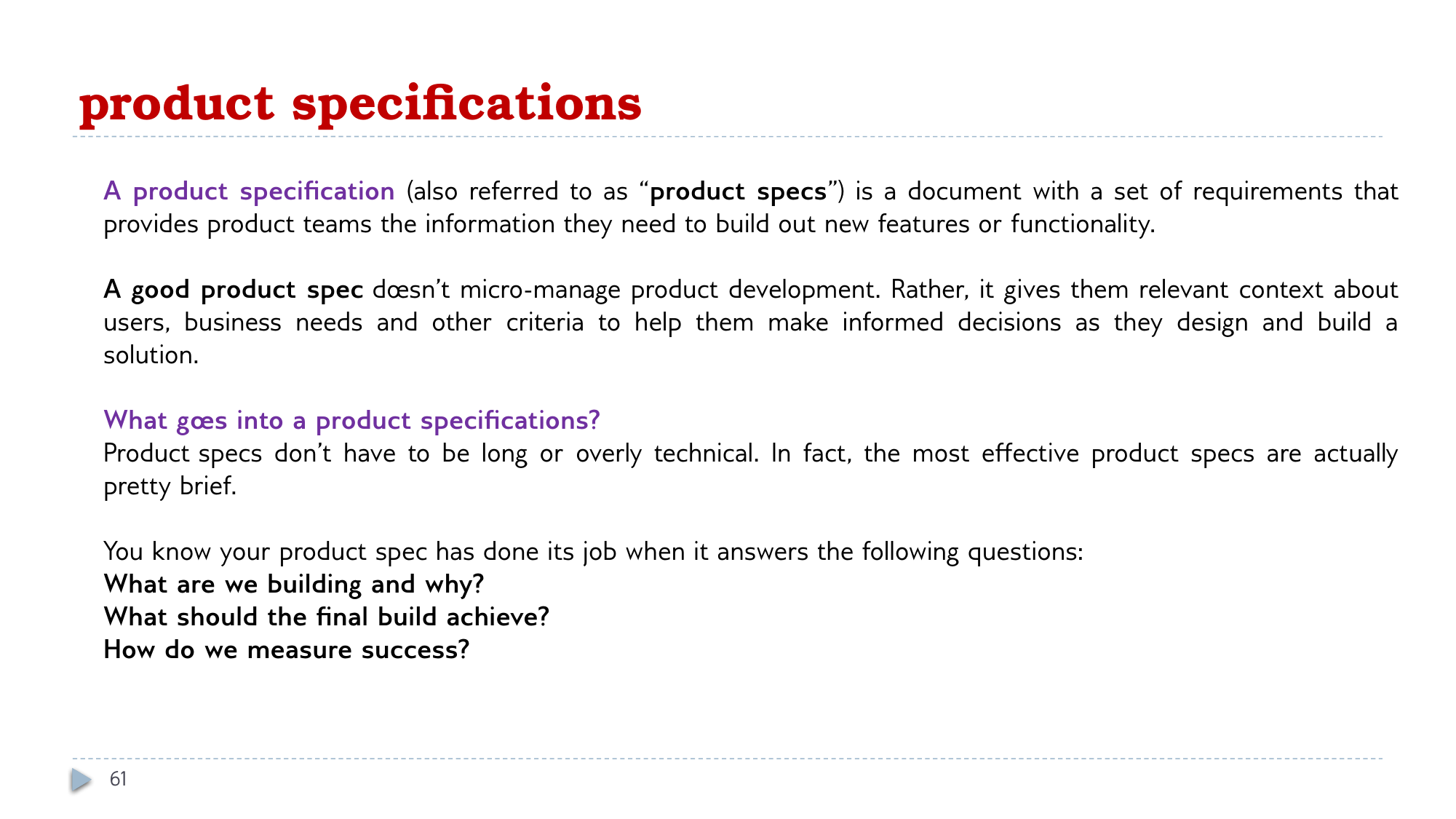

# product specifications
A product specification (also referred to as “product specs”) is a document with a set of requirements that provides product teams the information they need to build out new features or functionality.
A good product spec doesn’t micro-manage product development. Rather, it gives them relevant context about users, business needs and other criteria to help them make informed decisions as they design and build a solution.

What goes into a product specifications?
Product specs don’t have to be long or overly technical. In fact, the most effective product specs are actually pretty brief.
You know your product spec has done its job when it answers the following questions:
What are we building and why?
What should the final build achieve?
How do we measure success?
61